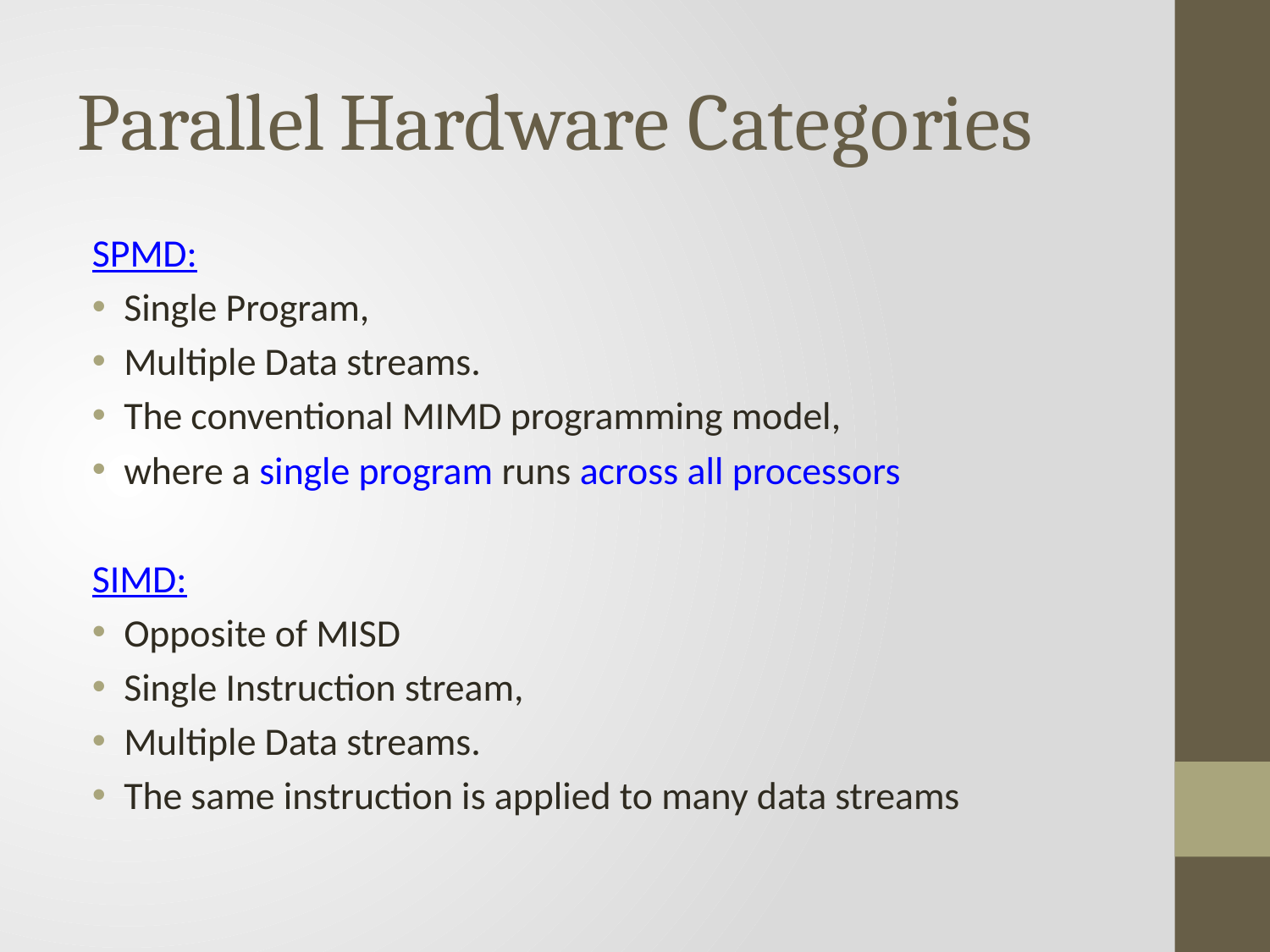

# Parallel Hardware Categories
SPMD:
Single Program,
Multiple Data streams.
The conventional MIMD programming model,
where a single program runs across all processors

SIMD:
Opposite of MISD
Single Instruction stream,
Multiple Data streams.
The same instruction is applied to many data streams